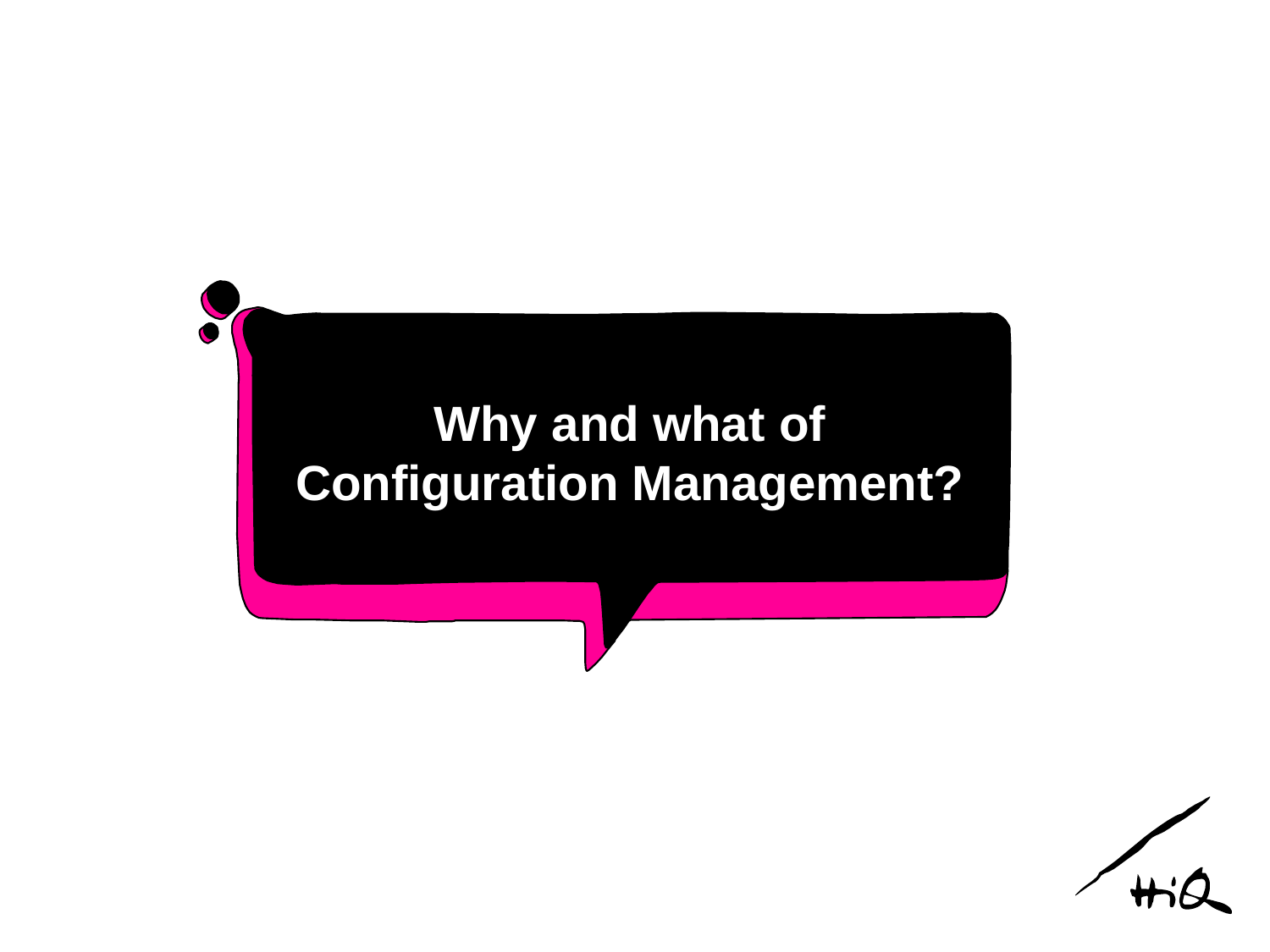

3
Why and what of Configuration Management?